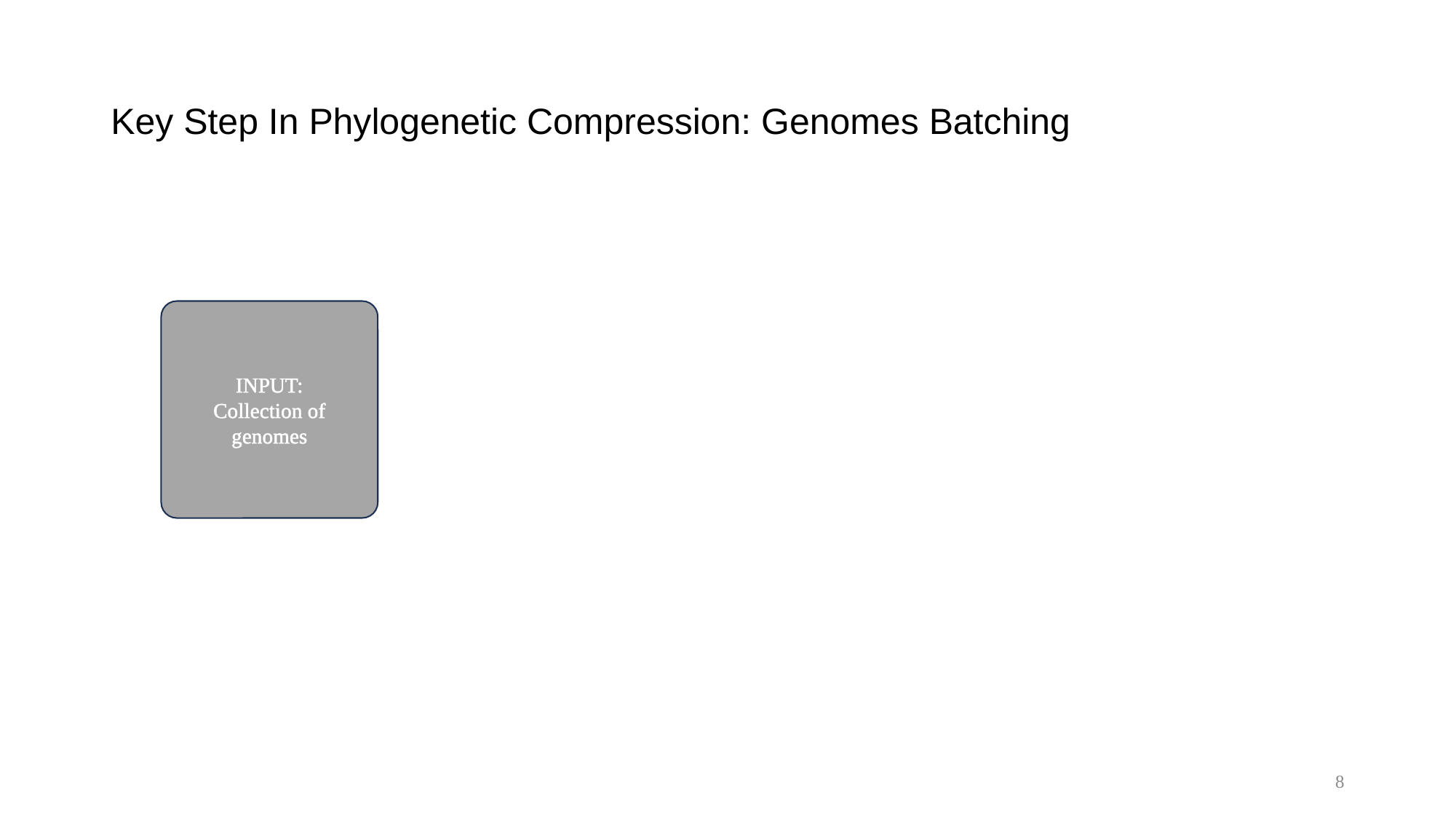

# Key Step In Phylogenetic Compression: Genomes Batching
INPUT:
Collection of genomes
8